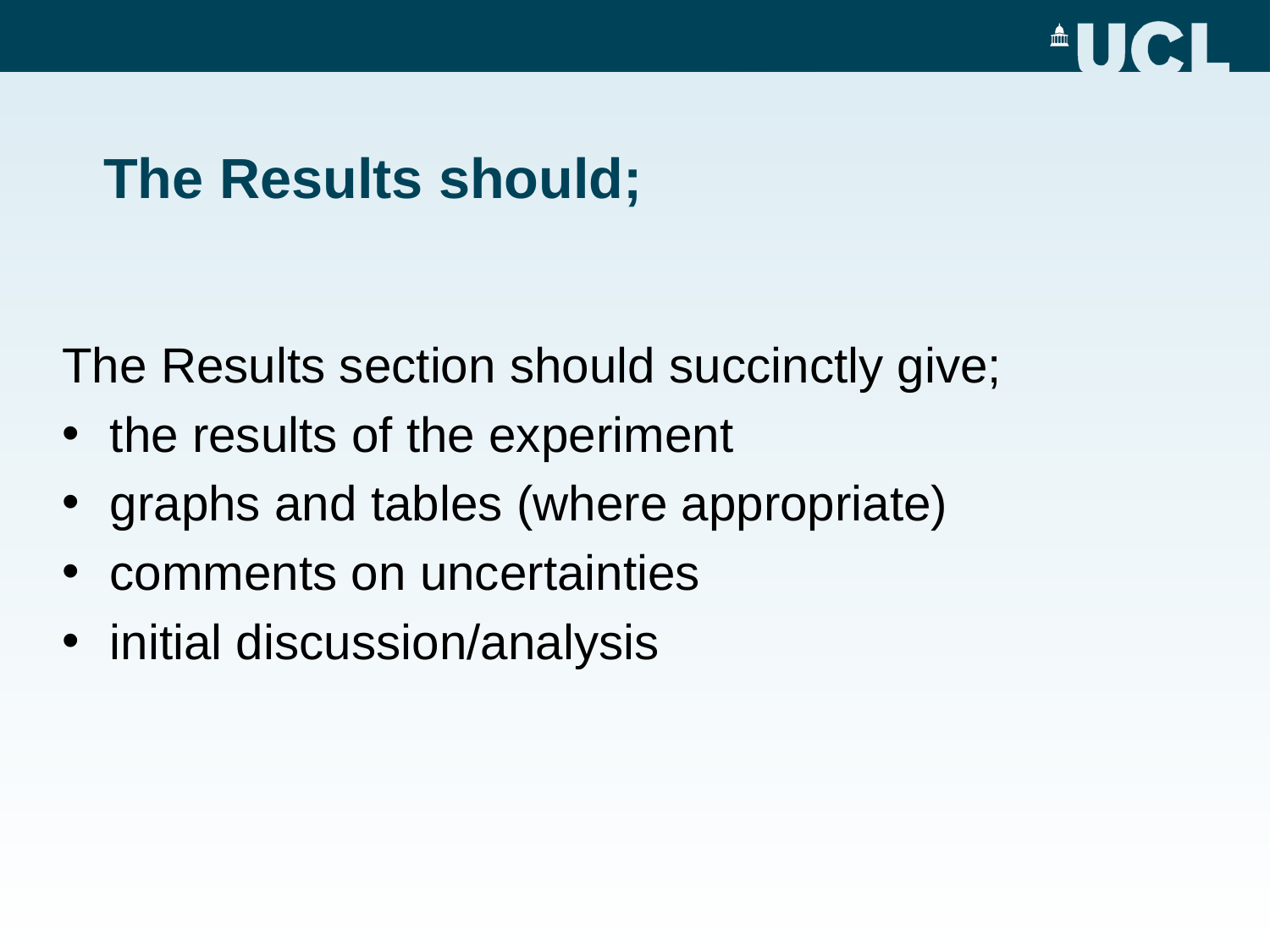

# The Results should;
The Results section should succinctly give;
the results of the experiment
graphs and tables (where appropriate)
comments on uncertainties
initial discussion/analysis